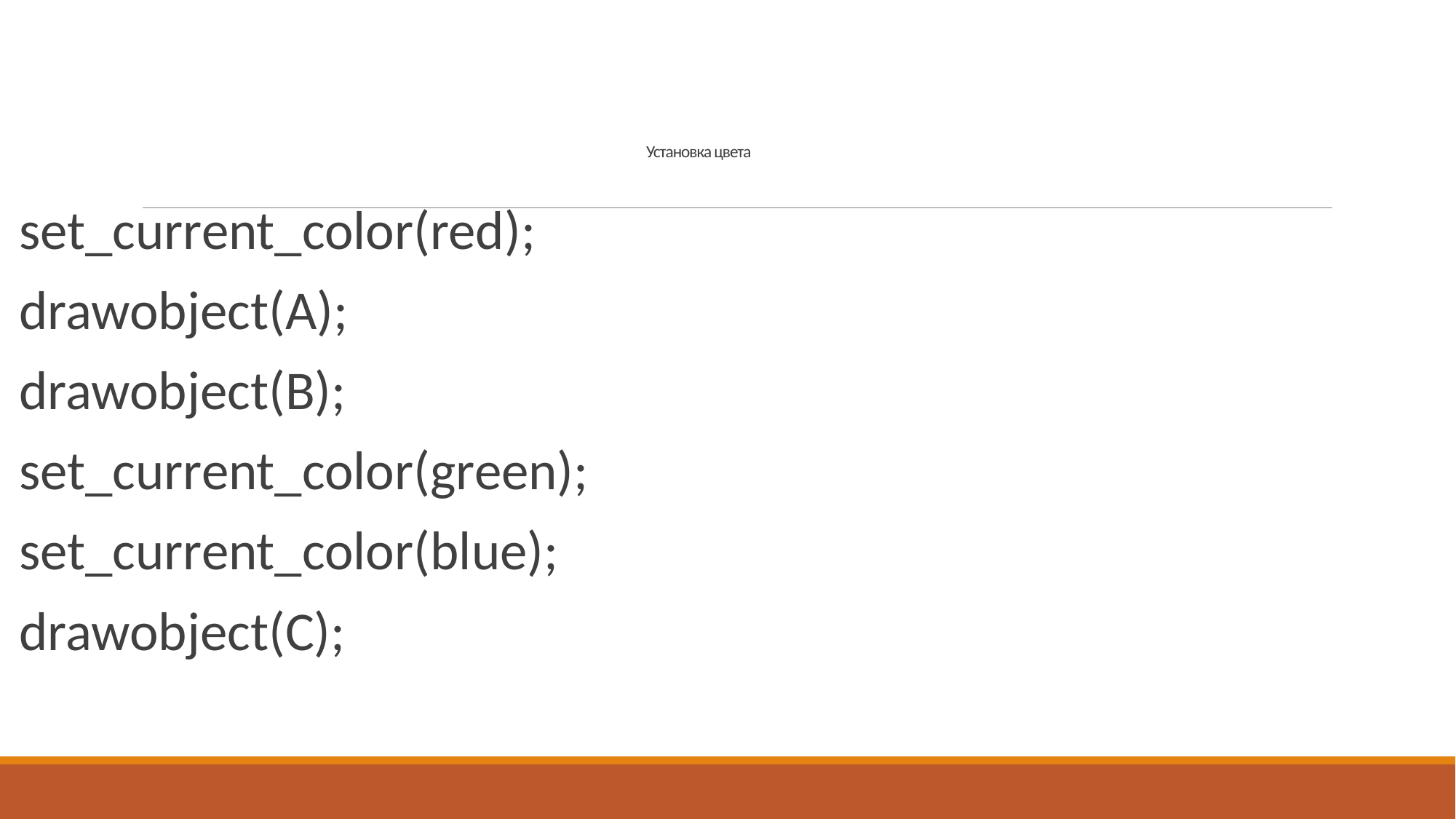

# Установка цвета

set_current_color(red);
drawobject(A);
drawobject(B);
set_current_color(green);
set_current_color(blue);
drawobject(C);